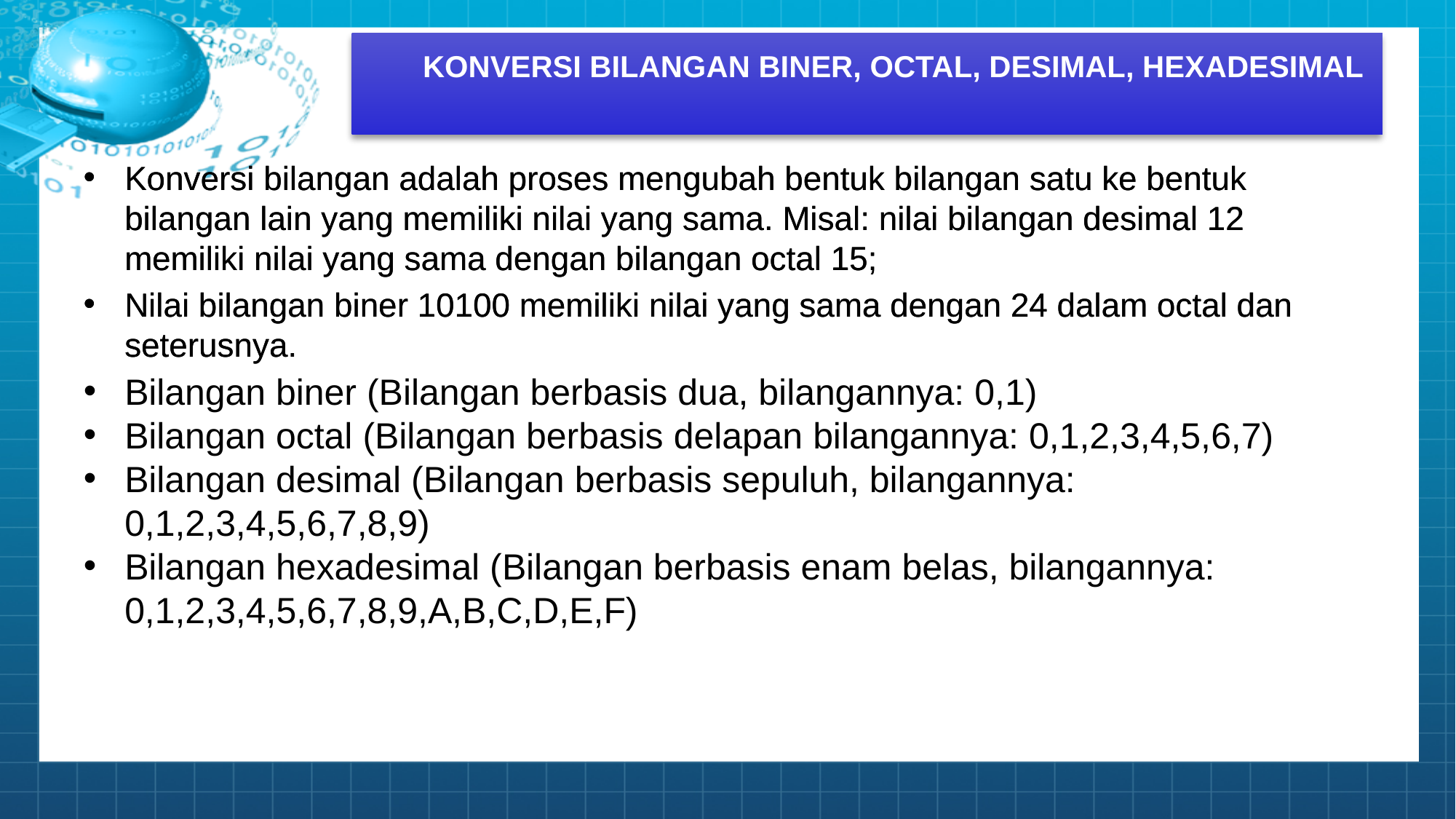

# KONVERSI BILANGAN BINER, OCTAL, DESIMAL, HEXADESIMAL
Konversi bilangan adalah proses mengubah bentuk bilangan satu ke bentuk bilangan lain yang memiliki nilai yang sama. Misal: nilai bilangan desimal 12 memiliki nilai yang sama dengan bilangan octal 15;
Nilai bilangan biner 10100 memiliki nilai yang sama dengan 24 dalam octal dan seterusnya.

Konversi bilangan adalah proses mengubah bentuk bilangan satu ke bentuk bilangan lain yang memiliki nilai yang sama. Misal: nilai bilangan desimal 12 memiliki nilai yang sama dengan bilangan octal 15;
Nilai bilangan biner 10100 memiliki nilai yang sama dengan 24 dalam octal dan seterusnya.

Bilangan biner (Bilangan berbasis dua, bilangannya: 0,1)
Bilangan octal (Bilangan berbasis delapan bilangannya: 0,1,2,3,4,5,6,7)
Bilangan desimal (Bilangan berbasis sepuluh, bilangannya: 0,1,2,3,4,5,6,7,8,9)
Bilangan hexadesimal (Bilangan berbasis enam belas, bilangannya: 0,1,2,3,4,5,6,7,8,9,A,B,C,D,E,F)